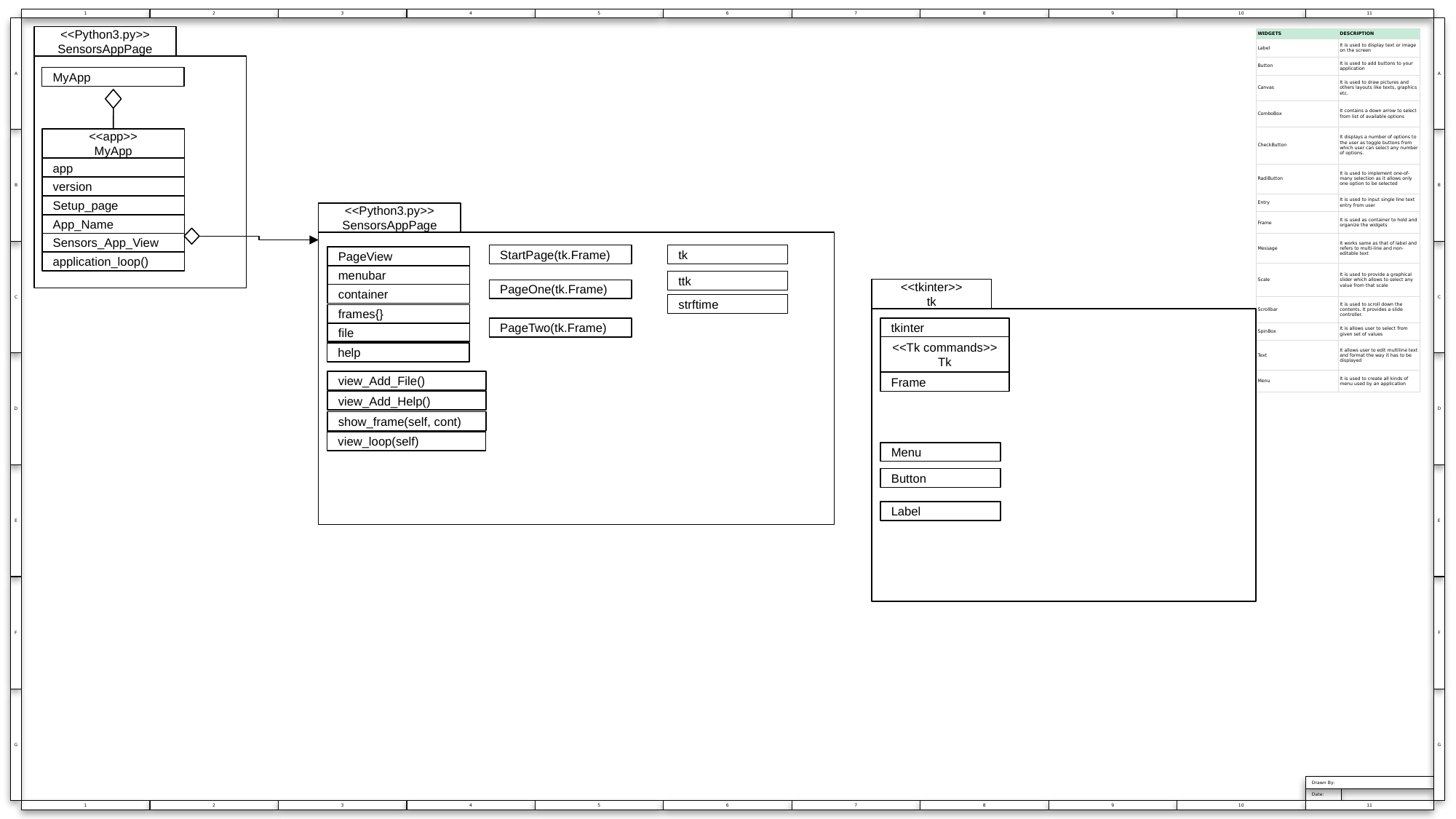

<<Python3.py>>
SensorsAppPage
| WIDGETS | DESCRIPTION |
| --- | --- |
| Label | It is used to display text or image on the screen |
| Button | It is used to add buttons to your application |
| Canvas | It is used to draw pictures and others layouts like texts, graphics etc. |
| ComboBox | It contains a down arrow to select from list of available options |
| CheckButton | It displays a number of options to the user as toggle buttons from which user can select any number of options. |
| RadiButton | It is used to implement one-of-many selection as it allows only one option to be selected |
| Entry | It is used to input single line text entry from user |
| Frame | It is used as container to hold and organize the widgets |
| Message | It works same as that of label and refers to multi-line and non-editable text |
| Scale | It is used to provide a graphical slider which allows to select any value from that scale |
| Scrollbar | It is used to scroll down the contents. It provides a slide controller. |
| SpinBox | It is allows user to select from given set of values |
| Text | It allows user to edit multiline text and format the way it has to be displayed |
| Menu | It is used to create all kinds of menu used by an application |

MyApp

<<app>>
MyApp
app
version
Setup_page
App_Name
Sensors_App_View
application_loop()
<<Python3.py>>
SensorsAppPage

StartPage(tk.Frame)
tk
PageView
menubar
ttk
<<tkinter>>
tk
PageOne(tk.Frame)
container
strftime
frames{}

tkinter
PageTwo(tk.Frame)
file
<<Tk commands>>
Tk
help
view_Add_File()
Frame
view_Add_Help()
show_frame(self, cont)
view_loop(self)
Menu
Button
Label